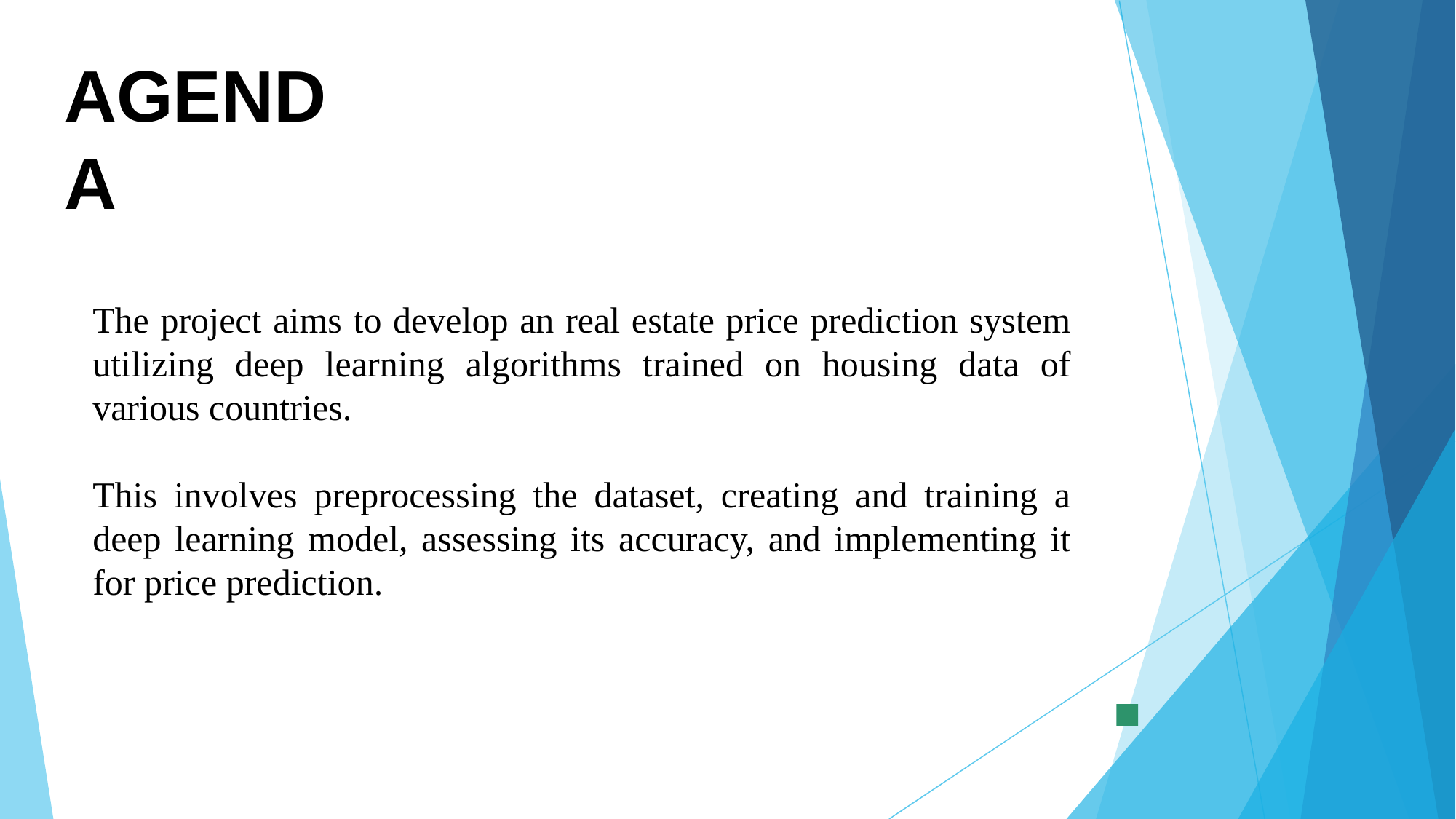

# AGENDA
The project aims to develop an real estate price prediction system utilizing deep learning algorithms trained on housing data of various countries.

This involves preprocessing the dataset, creating and training a deep learning model, assessing its accuracy, and implementing it for price prediction.